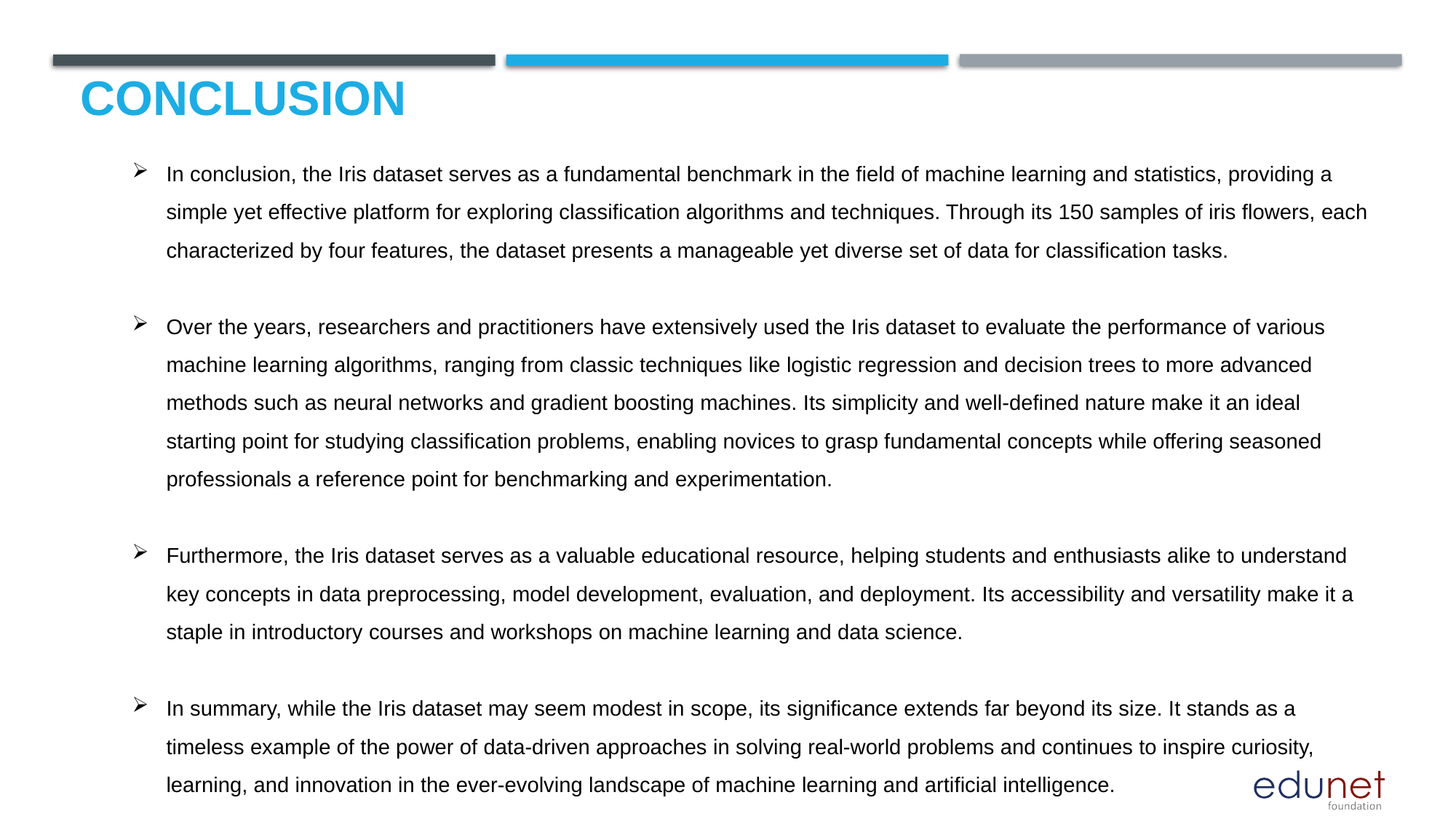

# Conclusion
In conclusion, the Iris dataset serves as a fundamental benchmark in the field of machine learning and statistics, providing a simple yet effective platform for exploring classification algorithms and techniques. Through its 150 samples of iris flowers, each characterized by four features, the dataset presents a manageable yet diverse set of data for classification tasks.

Over the years, researchers and practitioners have extensively used the Iris dataset to evaluate the performance of various machine learning algorithms, ranging from classic techniques like logistic regression and decision trees to more advanced methods such as neural networks and gradient boosting machines. Its simplicity and well-defined nature make it an ideal starting point for studying classification problems, enabling novices to grasp fundamental concepts while offering seasoned professionals a reference point for benchmarking and experimentation.

Furthermore, the Iris dataset serves as a valuable educational resource, helping students and enthusiasts alike to understand key concepts in data preprocessing, model development, evaluation, and deployment. Its accessibility and versatility make it a staple in introductory courses and workshops on machine learning and data science.

In summary, while the Iris dataset may seem modest in scope, its significance extends far beyond its size. It stands as a timeless example of the power of data-driven approaches in solving real-world problems and continues to inspire curiosity, learning, and innovation in the ever-evolving landscape of machine learning and artificial intelligence.